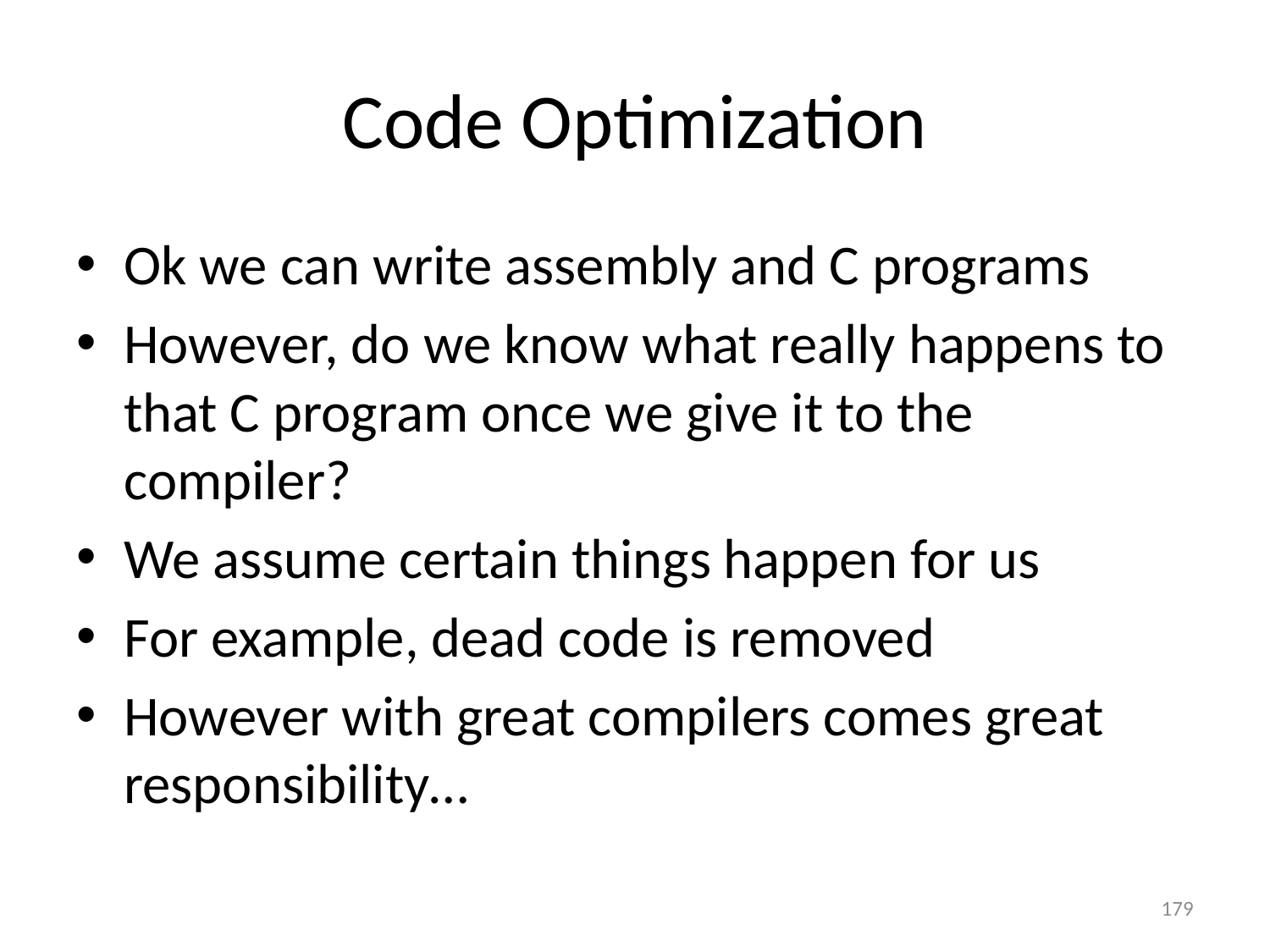

# Code Optimization
Ok we can write assembly and C programs
However, do we know what really happens to that C program once we give it to the compiler?
We assume certain things happen for us
For example, dead code is removed
However with great compilers comes great responsibility…
179